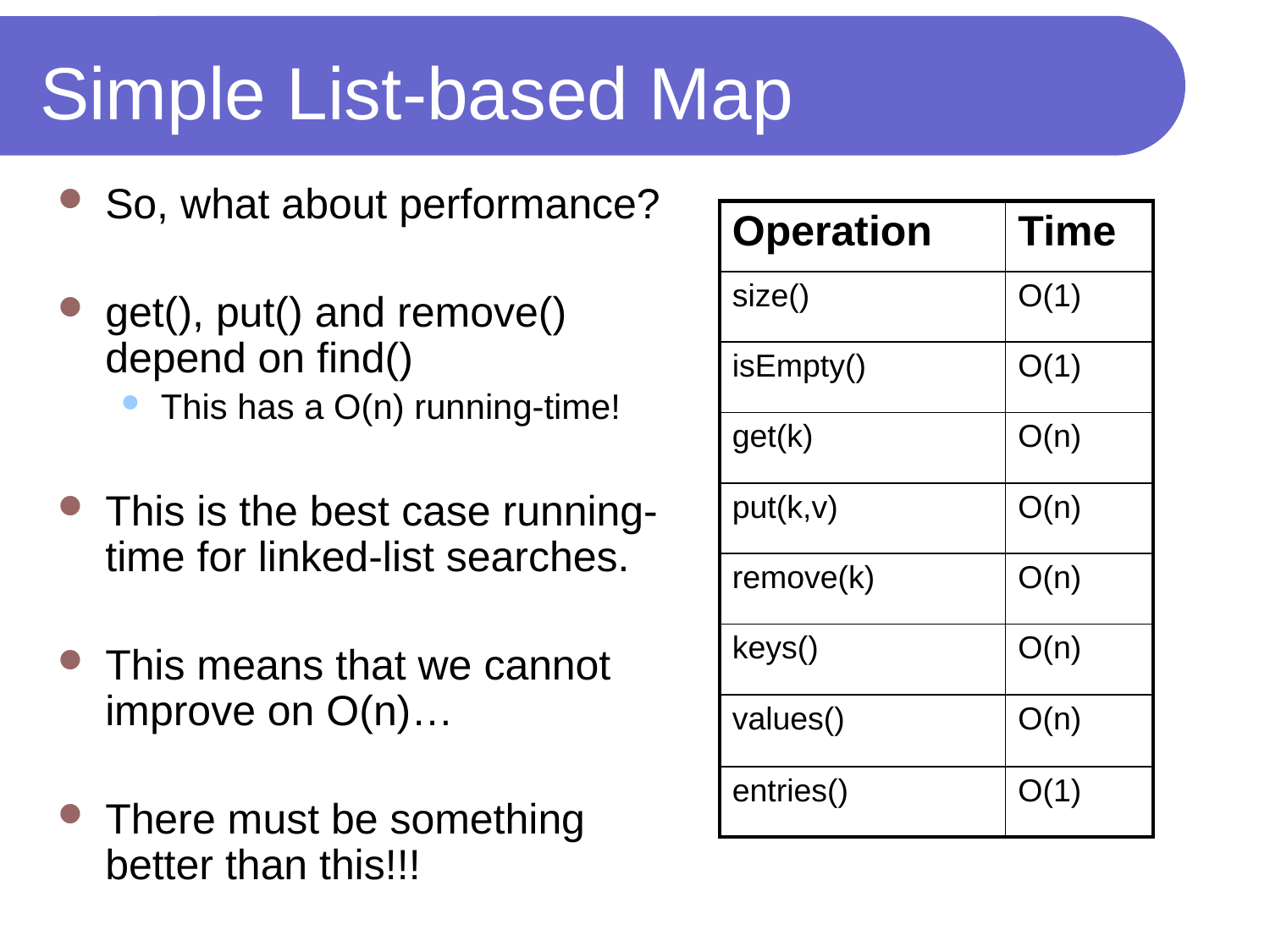

# Simple List-based Map
So, what about performance?

get(), put() and remove() depend on find()
This has a O(n) running-time!

This is the best case running-time for linked-list searches.

This means that we cannot improve on O(n)…

There must be something better than this!!!
| Operation | Time |
| --- | --- |
| size() | O(1) |
| isEmpty() | O(1) |
| get(k) | O(n) |
| put(k,v) | O(n) |
| remove(k) | O(n) |
| keys() | O(n) |
| values() | O(n) |
| entries() | O(1) |